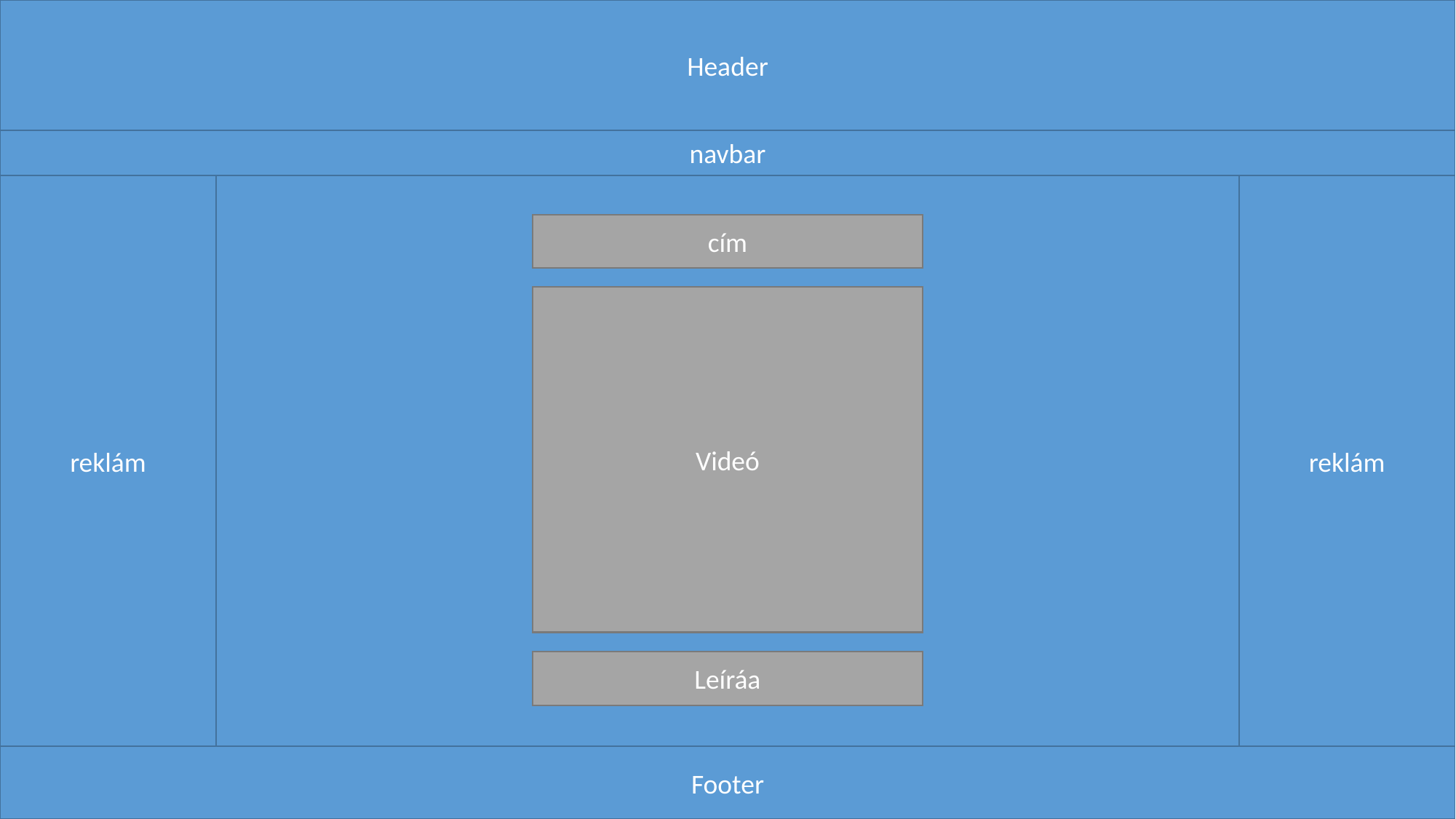

Header
navbar
reklám
reklám

cím
Videó
Leíráa
Footer